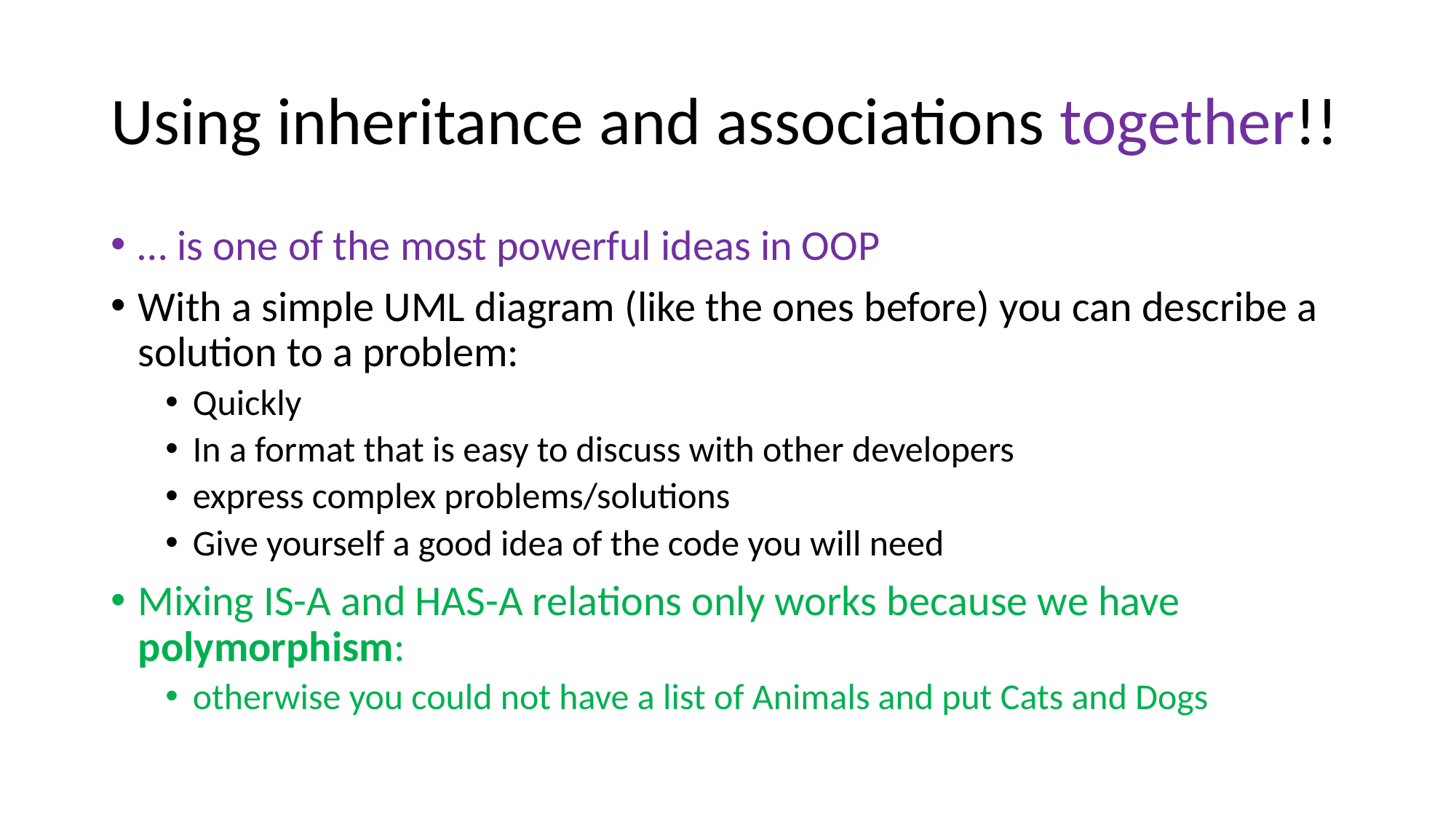

# Using inheritance and associations together!!
… is one of the most powerful ideas in OOP
With a simple UML diagram (like the ones before) you can describe a solution to a problem:
Quickly
In a format that is easy to discuss with other developers
express complex problems/solutions
Give yourself a good idea of the code you will need
Mixing IS-A and HAS-A relations only works because we have polymorphism:
otherwise you could not have a list of Animals and put Cats and Dogs